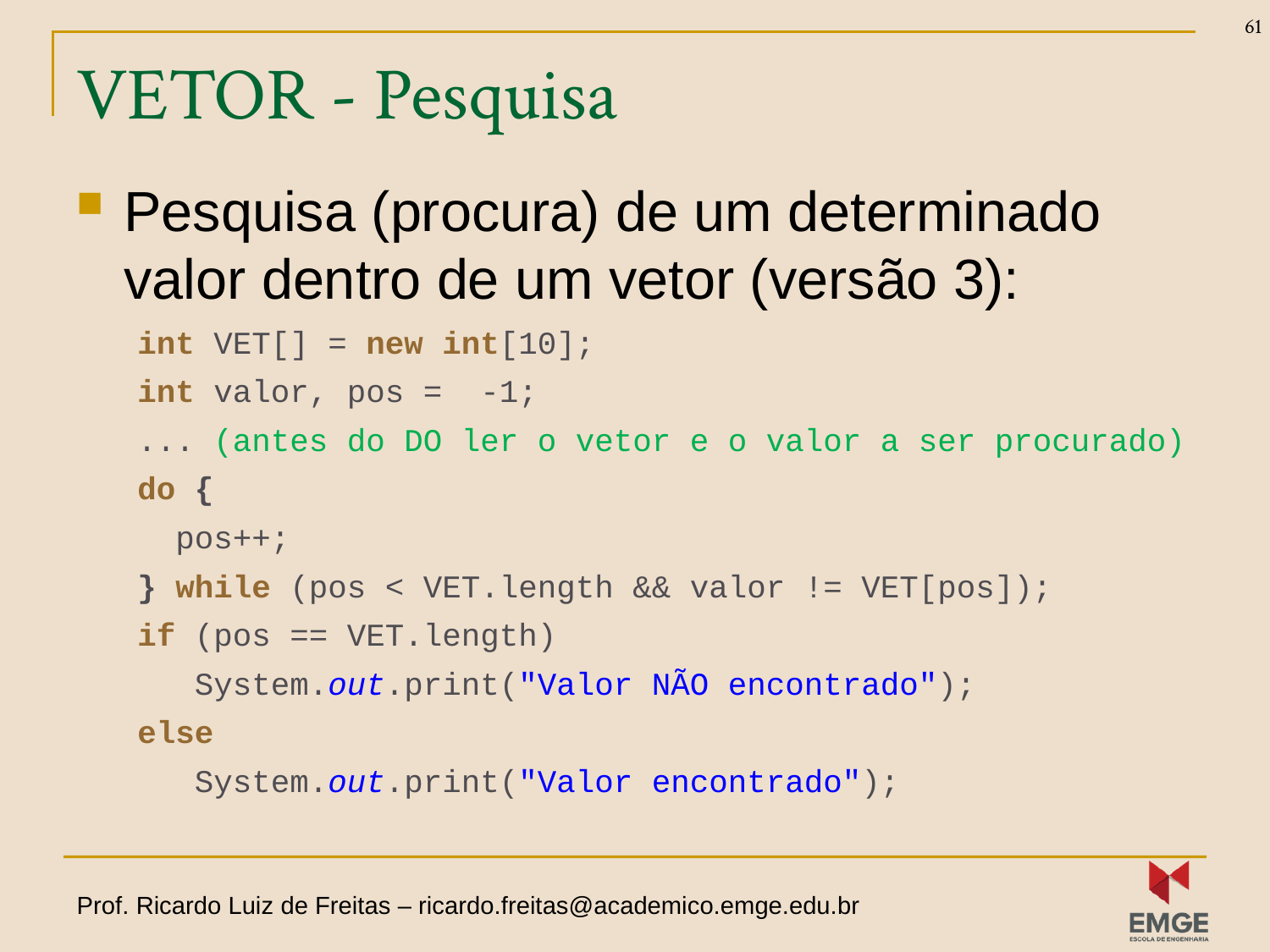

61
# VETOR - Pesquisa
Pesquisa (procura) de um determinado valor dentro de um vetor (versão 3):
int VET[] = new int[10];
int valor, pos =  -1;
... (antes do DO ler o vetor e o valor a ser procurado)
do {
  pos++;
} while (pos < VET.length && valor != VET[pos]);
if (pos == VET.length)
   System.out.print("Valor NÃO encontrado");
else
   System.out.print("Valor encontrado");